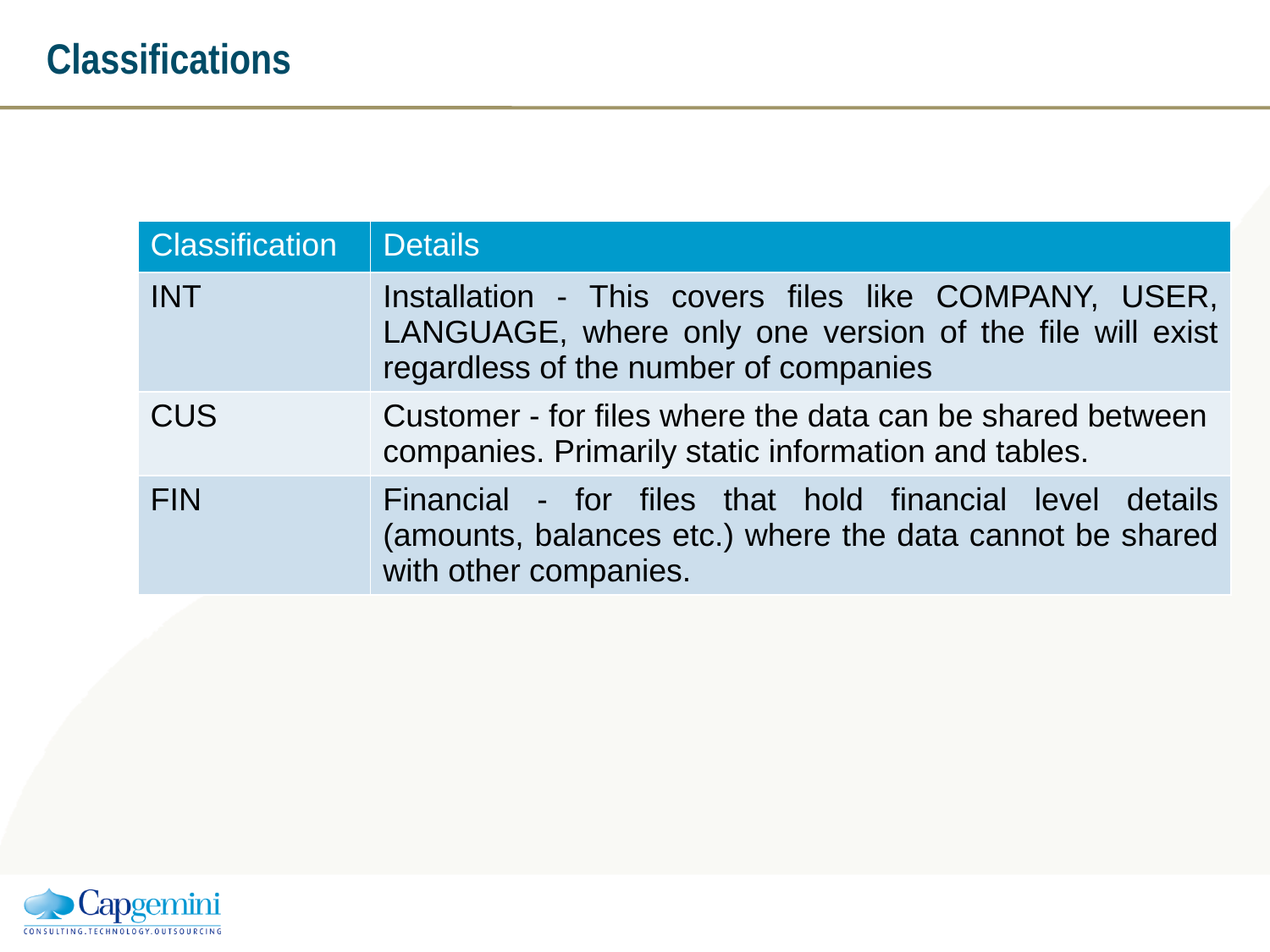

# Classifications
| Classification | Details |
| --- | --- |
| INT | Installation - This covers files like COMPANY, USER, LANGUAGE, where only one version of the file will exist regardless of the number of companies |
| CUS | Customer - for files where the data can be shared between companies. Primarily static information and tables. |
| FIN | Financial - for files that hold financial level details (amounts, balances etc.) where the data cannot be shared with other companies. |